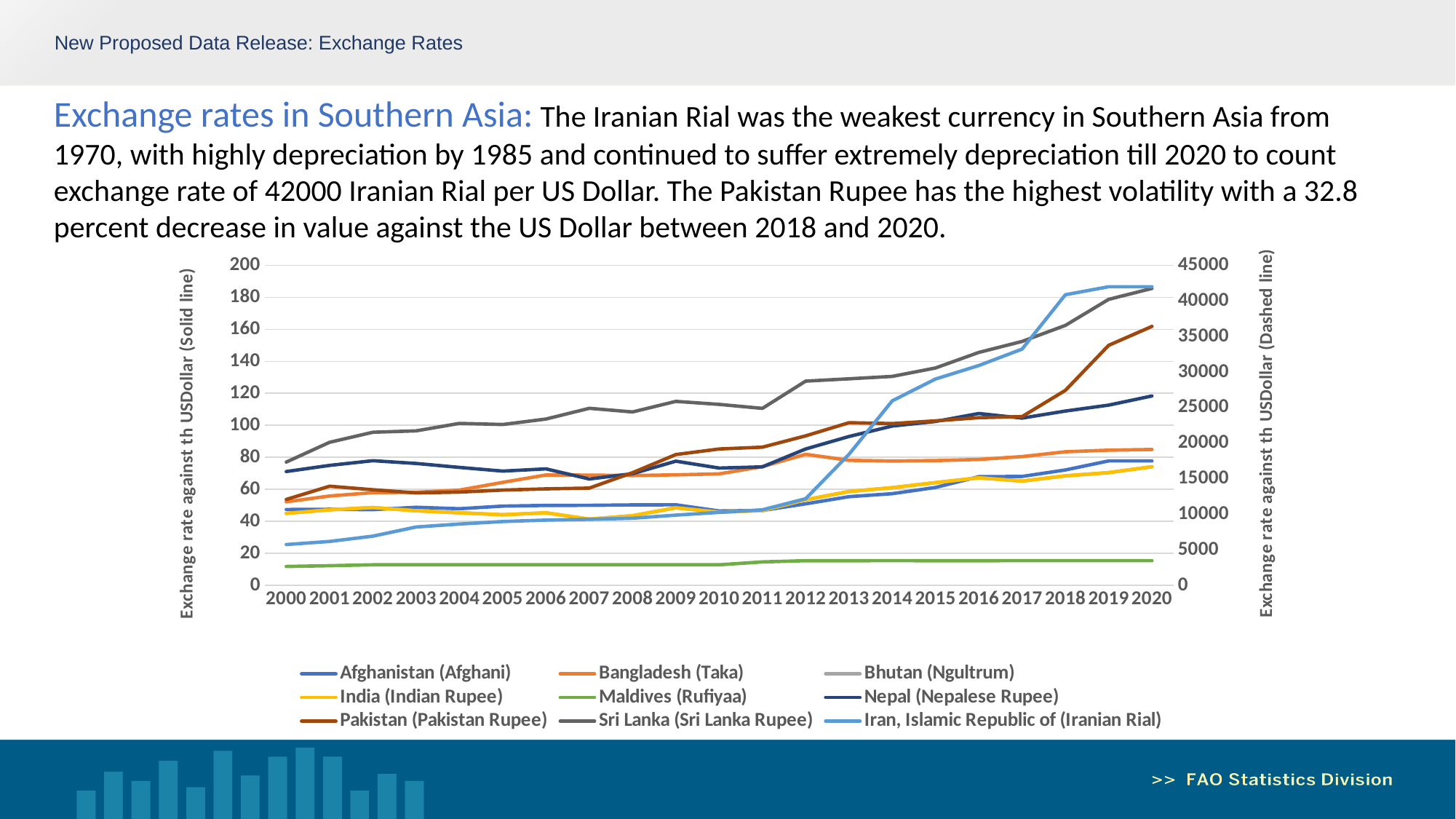

New Proposed Data Release: Exchange Rates
Exchange rates in Southern Asia: The Iranian Rial was the weakest currency in Southern Asia from 1970, with highly depreciation by 1985 and continued to suffer extremely depreciation till 2020 to count exchange rate of 42000 Iranian Rial per US Dollar. The Pakistan Rupee has the highest volatility with a 32.8 percent decrease in value against the US Dollar between 2018 and 2020.

### Chart

| Category | Afghanistan (Afghani) | Bangladesh (Taka) | Bhutan (Ngultrum) | India (Indian Rupee) | Maldives (Rufiyaa) | Nepal (Nepalese Rupee) | Pakistan (Pakistan Rupee) | Sri Lanka (Sri Lanka Rupee) | Iran, Islamic Republic of (Iranian Rial) |
|---|---|---|---|---|---|---|---|---|---|
| 2000 | 47.3575747311828 | 52.141666666666666 | 44.941605 | 44.941605 | 11.770000000000001 | 71.09379583333333 | 53.6481865 | 77.00511666666667 | 5731.0 |
| 2001 | 47.500014516129 | 55.806666666666665 | 47.186414166666665 | 47.186414166666665 | 12.2420833333333 | 74.94924999999999 | 61.92716166666666 | 89.38301333333334 | 6163.4 |
| 2002 | 47.263 | 57.888000000000005 | 48.61031916666666 | 48.61031916666666 | 12.800000000000002 | 77.87661916666667 | 59.72378166666666 | 95.662065 | 6907.04929047995 |
| 2003 | 48.7627535833333 | 58.150040000000004 | 46.583284166666665 | 46.583284166666665 | 12.800000000000002 | 76.1414475 | 57.75199666666667 | 96.52095083333332 | 8193.887519166667 |
| 2004 | 47.8453125 | 59.512658333333334 | 45.31646666666666 | 45.31646666666666 | 12.800000000000002 | 73.67359666666667 | 58.25786333333333 | 101.19445750000001 | 8613.98942075 |
| 2005 | 49.4945975 | 64.327475 | 44.09997499999999 | 44.09997499999999 | 12.800000000000002 | 71.3675 | 59.514475 | 100.49805166666668 | 8963.958906666667 |
| 2006 | 49.9253308333333 | 68.93323333333335 | 45.30700833333333 | 45.30700833333333 | 12.800000000000002 | 72.75560583333333 | 60.271335 | 103.91444583333333 | 9170.9428775 |
| 2007 | 49.9620177703972 | 68.874875 | 41.348533333333336 | 41.348533333333336 | 12.800000000000002 | 66.4150275 | 60.73851583333333 | 110.62323333333333 | 9281.151828333333 |
| 2008 | 50.2496147435897 | 68.59827500000002 | 43.50518333333333 | 43.50518333333333 | 12.800000000000002 | 69.761695 | 70.40803333333334 | 108.333762719298 | 9428.528260833333 |
| 2009 | 50.325 | 69.0390666666667 | 48.4052666666667 | 48.4052666666667 | 12.8 | 77.5734307390156 | 81.7128916666667 | 114.944783333333 | 9864.3024562682 |
| 2010 | 46.4524610013175 | 69.6492916666667 | 45.7258121212121 | 45.7258121212121 | 12.8 | 73.2623590158046 | 85.1938163257576 | 113.064480448821 | 10254.176470289 |
| 2011 | 46.747007738581 | 74.1524 | 46.6704666666667 | 46.6704666666667 | 14.6020084036964 | 74.02 | 86.3433833333333 | 110.565207851396 | 10616.3066439076 |
| 2012 | 50.9214 | 81.8626583333333 | 53.4372333333333 | 53.4372333333333 | 15.3648353163596 | 85.1966666666667 | 93.3951972222222 | 127.60335350681 | 12175.5472222222 |
| 2013 | 55.3775 | 78.103235 | 58.5978454166667 | 58.5978454166667 | 15.3667100302841 | 92.9933333333333 | 101.628899206349 | 129.069030932888 | 18414.4480100374 |
| 2014 | 57.2475 | 77.6414083333333 | 61.0295144607843 | 61.0295144607843 | 15.3803935180893 | 99.5308333333333 | 101.100088423521 | 130.564685218829 | 25941.6641445972 |
| 2015 | 61.1434615416667 | 77.9469083333333 | 64.1519444632786 | 64.1519444632786 | 15.3663312211982 | 102.405134331356 | 102.769271604675 | 135.856912797089 | 29011.491377053 |
| 2016 | 67.8660857692308 | 78.6536166666667 | 67.1951859068046 | 67.1951859068046 | 15.3684076818158 | 107.383815174654 | 104.769117033301 | 145.581667492026 | 30914.8524362967 |
| 2017 | 68.0269040822312 | 80.4375416666667 | 65.1215685573467 | 65.1215686450659 | 15.3869685099847 | 104.511885242863 | 105.455162087938 | 152.446413948767 | 33226.2981524127 |
| 2018 | 72.083247177304 | 83.4662019166667 | 68.3894670935421 | 68.3978401817774 | 15.3908372695853 | 108.910918422998 | 121.824068875756 | 162.464858736778 | 40864.329009777 |
| 2019 | 77.7379491783367 | 84.4535225 | 70.4199690864981 | 70.4199690864981 | 15.3820419226831 | 112.609482758621 | 150.036253839864 | 178.744925045848 | 42000.0 |
| 2020 | 77.7379491783367 | 84.8713916666667 | 74.1049170172951 | 74.0995668836052 | 15.3812695278705 | 118.345187275986 | 161.838479684718 | 185.592557772213 | 42000.0 |